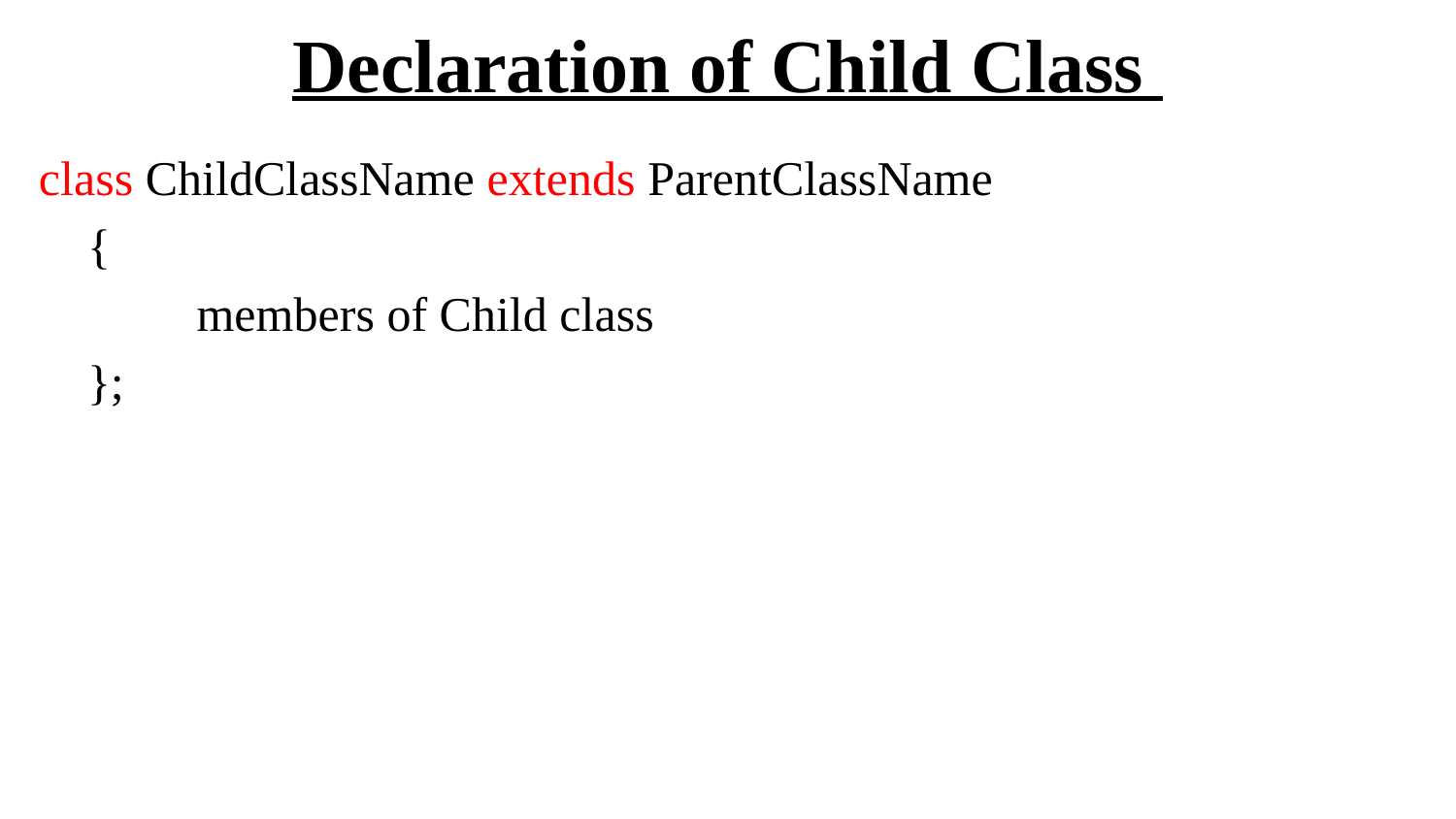

# Declaration of Child Class
class ChildClassName extends ParentClassName
    {
	 members of Child class
    };